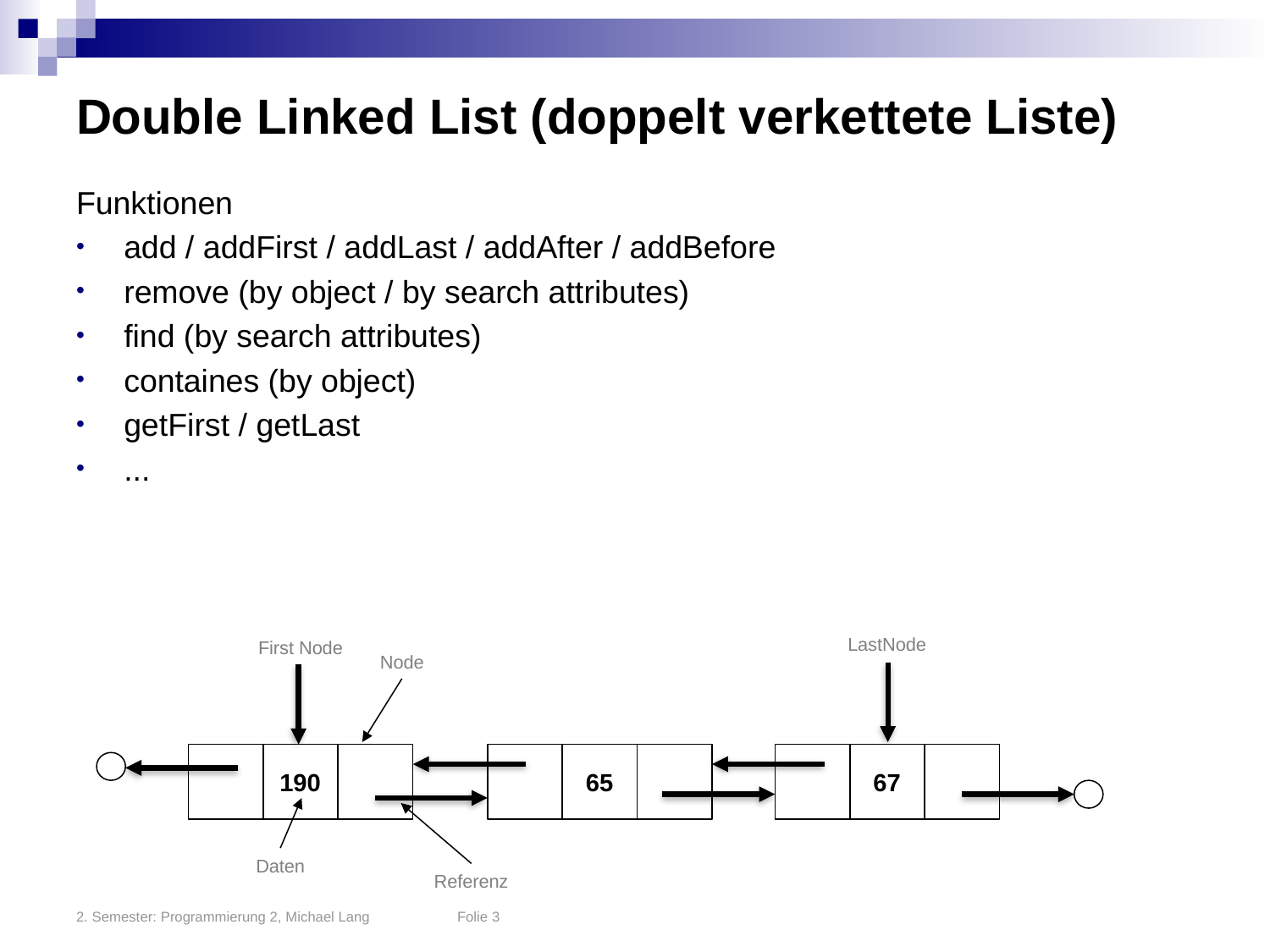

# Double Linked List (doppelt verkettete Liste)
Funktionen
add / addFirst / addLast / addAfter / addBefore
remove (by object / by search attributes)
find (by search attributes)
containes (by object)
getFirst / getLast
...
LastNode
First Node
Node

190

65

67

Daten
Referenz
2. Semester: Programmierung 2, Michael Lang	Folie 3